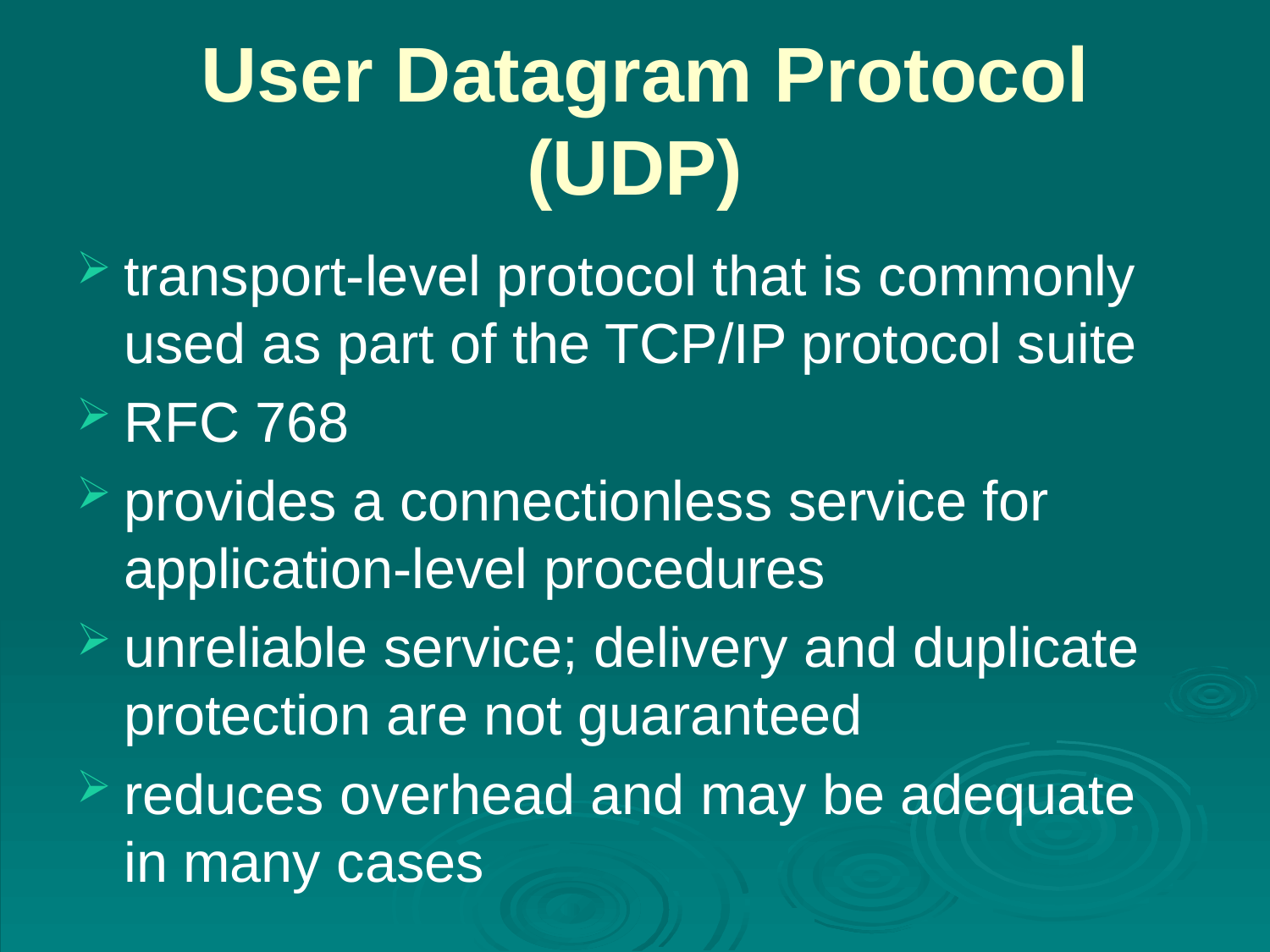

# User Datagram Protocol (UDP)
transport-level protocol that is commonly used as part of the TCP/IP protocol suite
RFC 768
provides a connectionless service for application-level procedures
unreliable service; delivery and duplicate protection are not guaranteed
reduces overhead and may be adequate in many cases